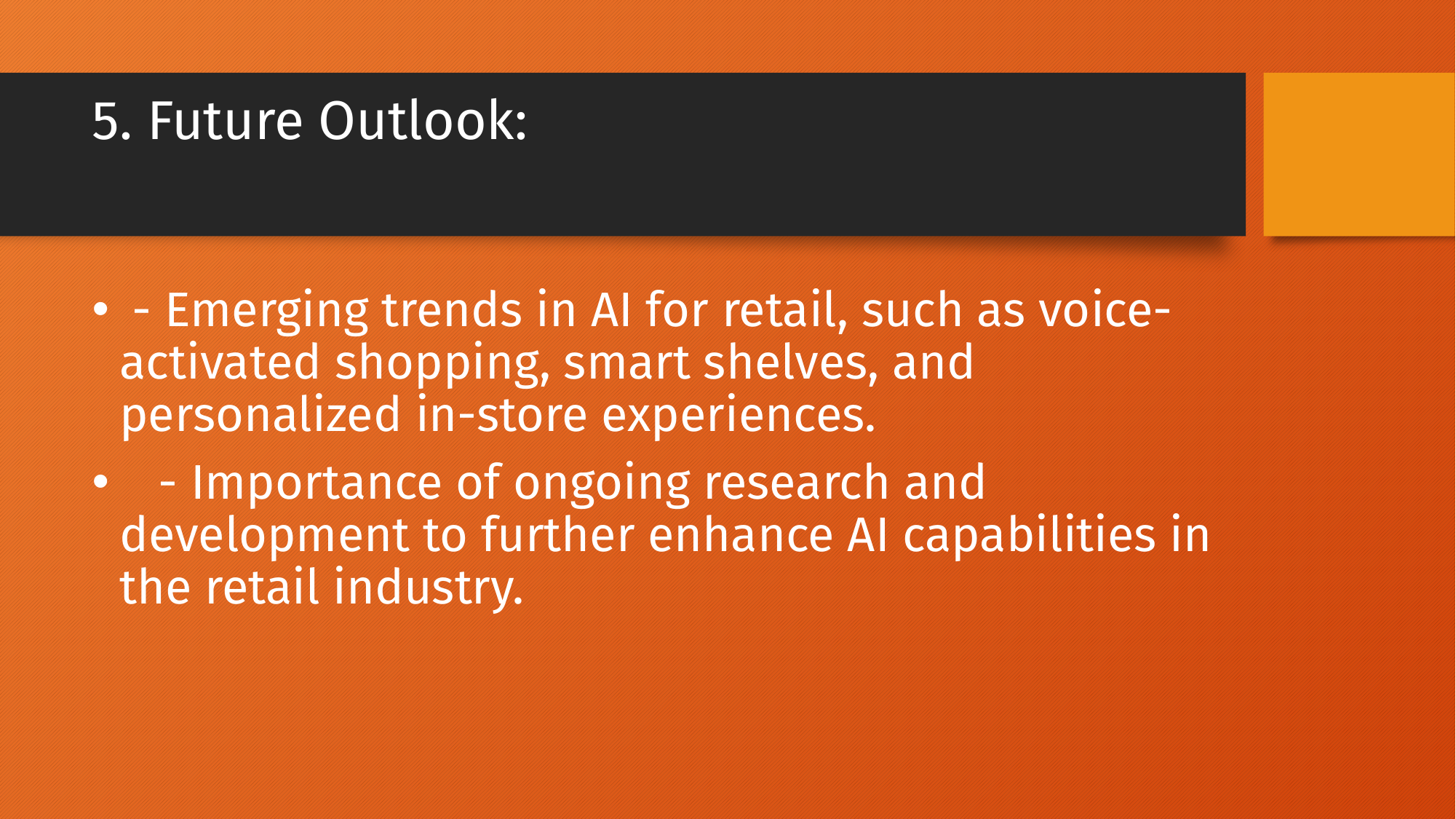

# 5. Future Outlook:
 - Emerging trends in AI for retail, such as voice-activated shopping, smart shelves, and personalized in-store experiences.
   - Importance of ongoing research and development to further enhance AI capabilities in the retail industry.